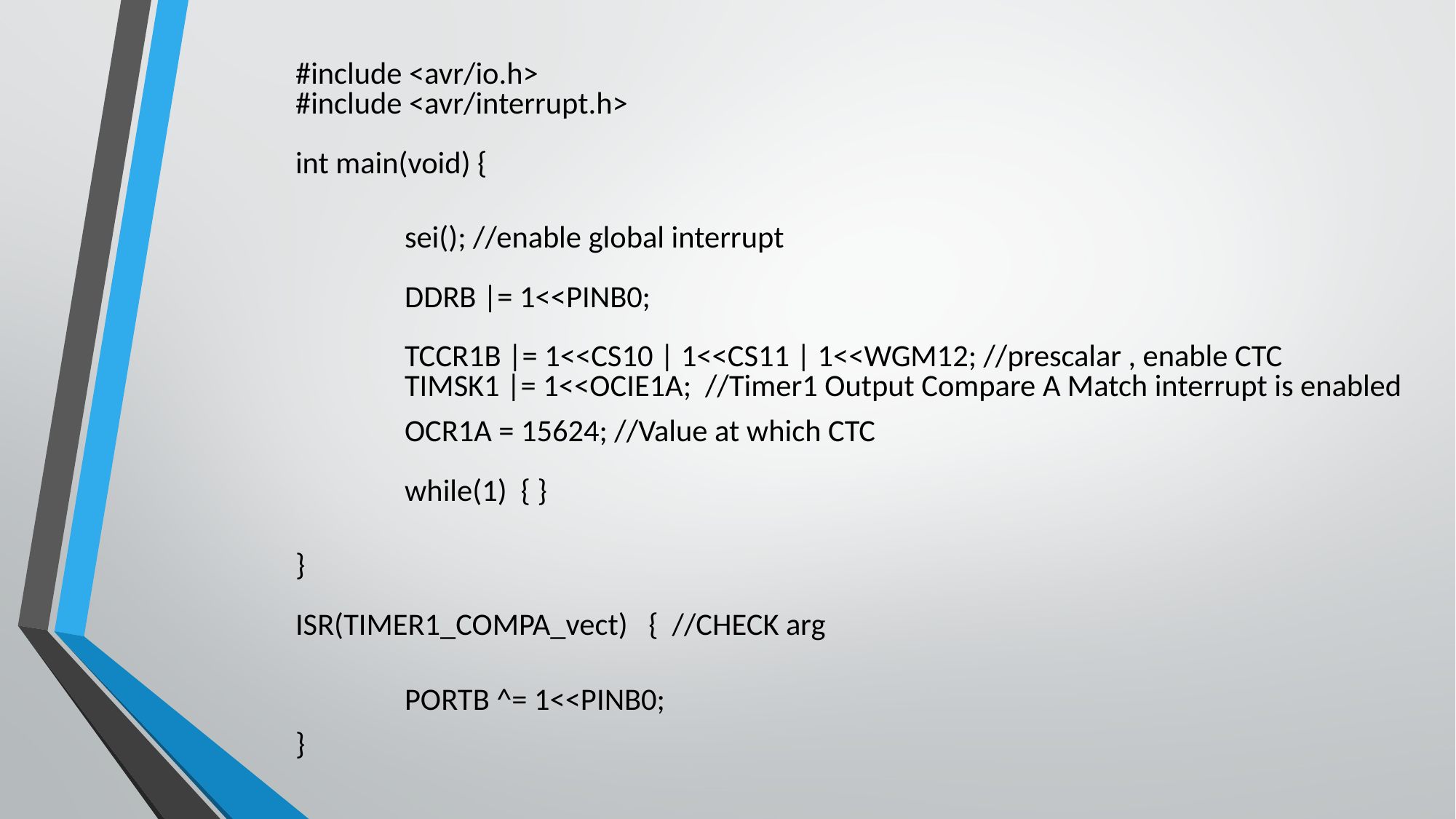

#include <avr/io.h>
#include <avr/interrupt.h>
int main(void) {
	sei(); //enable global interrupt
	DDRB |= 1<<PINB0;
	TCCR1B |= 1<<CS10 | 1<<CS11 | 1<<WGM12; //prescalar , enable CTC
	TIMSK1 |= 1<<OCIE1A;  //Timer1 Output Compare A Match interrupt is enabled
	OCR1A = 15624; //Value at which CTC
	while(1)  { }
}
ISR(TIMER1_COMPA_vect)   {  //CHECK arg
	PORTB ^= 1<<PINB0;
}